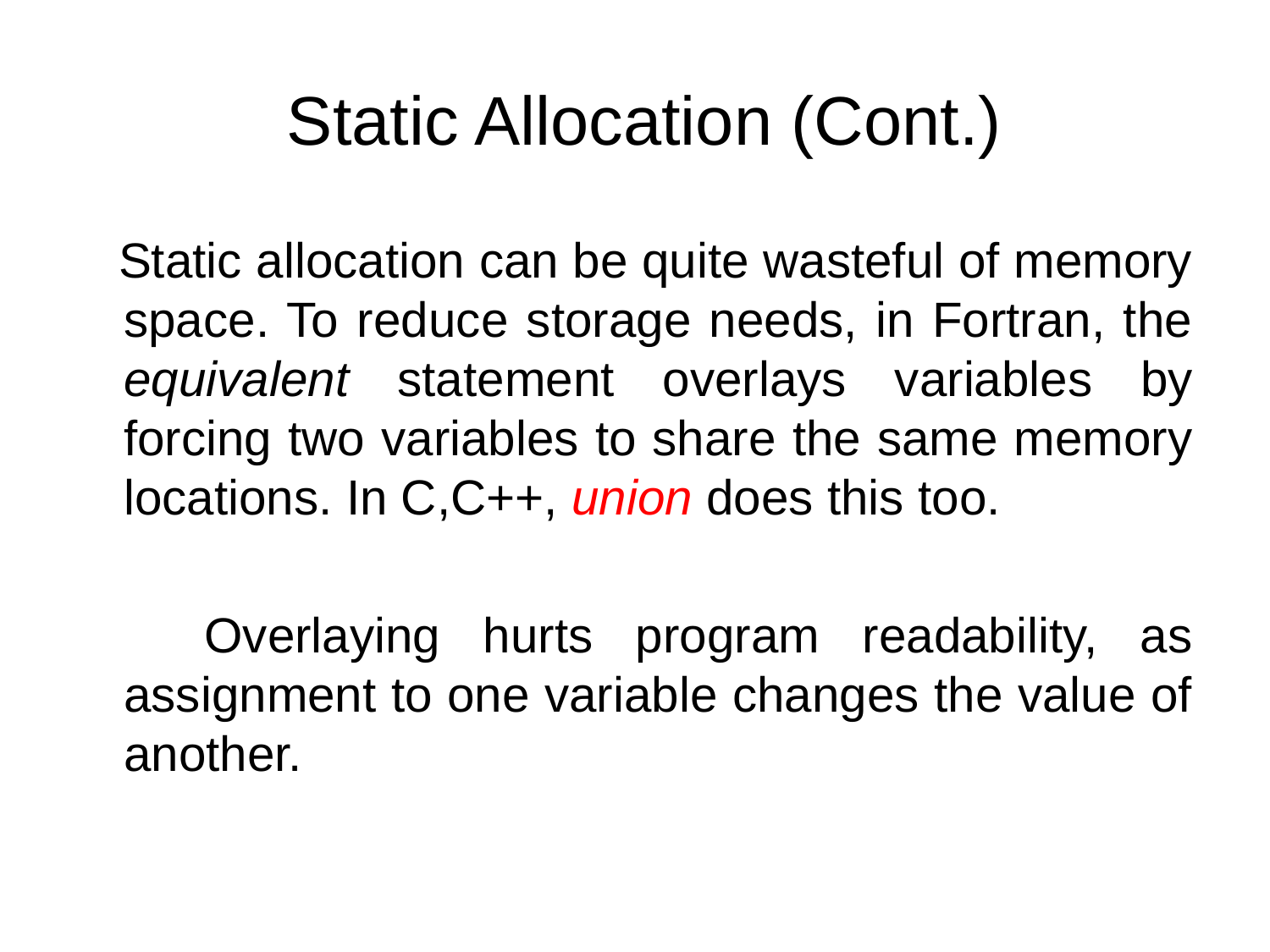

# Static Allocation (Cont.)
   Static allocation can be quite wasteful of memory space. To reduce storage needs, in Fortran, the equivalent statement overlays variables by forcing two variables to share the same memory locations. In C,C++, union does this too.

   Overlaying hurts program readability, as assignment to one variable changes the value of another.